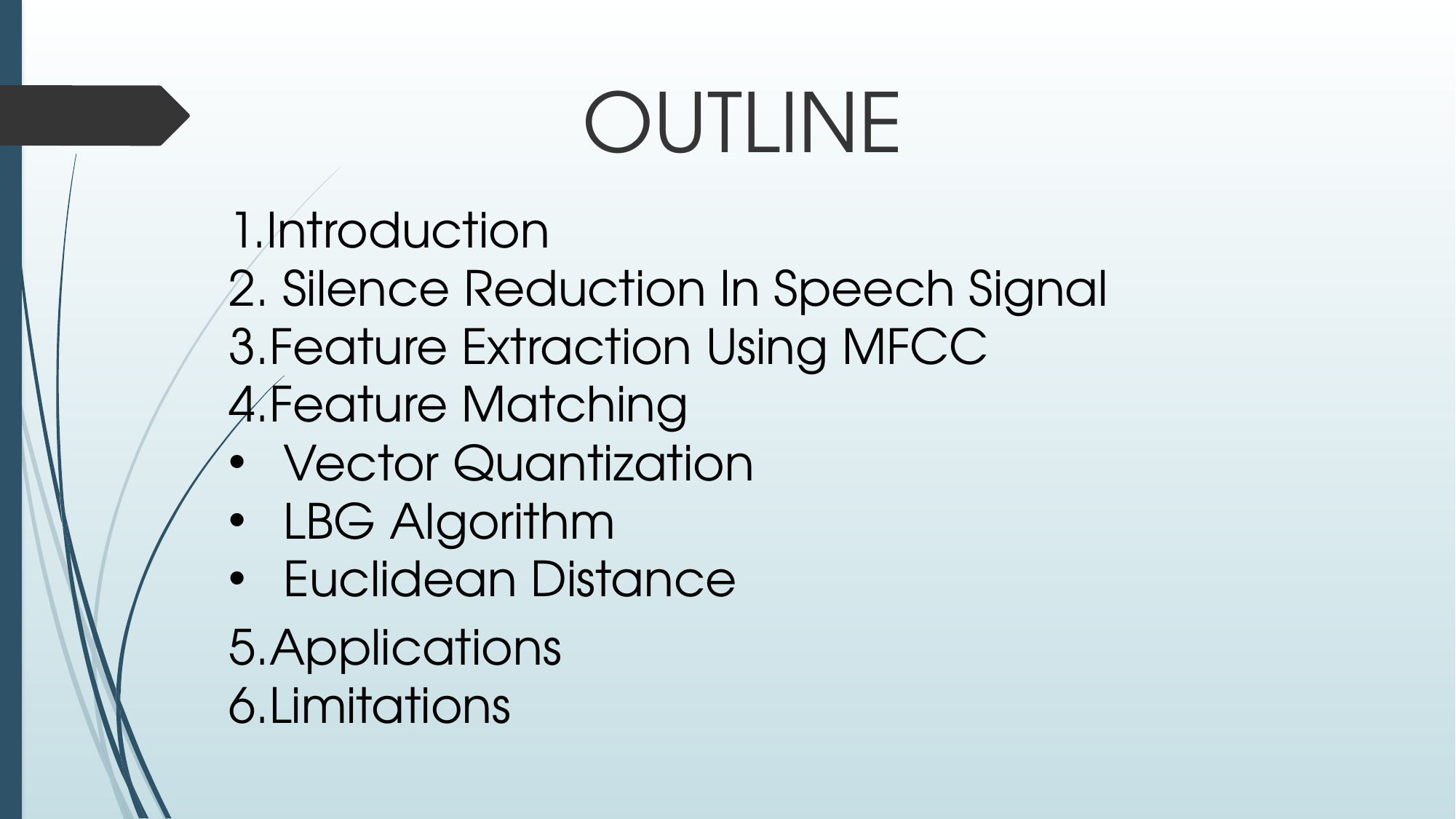

OUTLINE
1.Introduction
2. Silence Reduction In Speech Signal
3.Feature Extraction Using MFCC
4.Feature Matching
Vector Quantization
LBG Algorithm
Euclidean Distance

5.Applications
6.Limitations